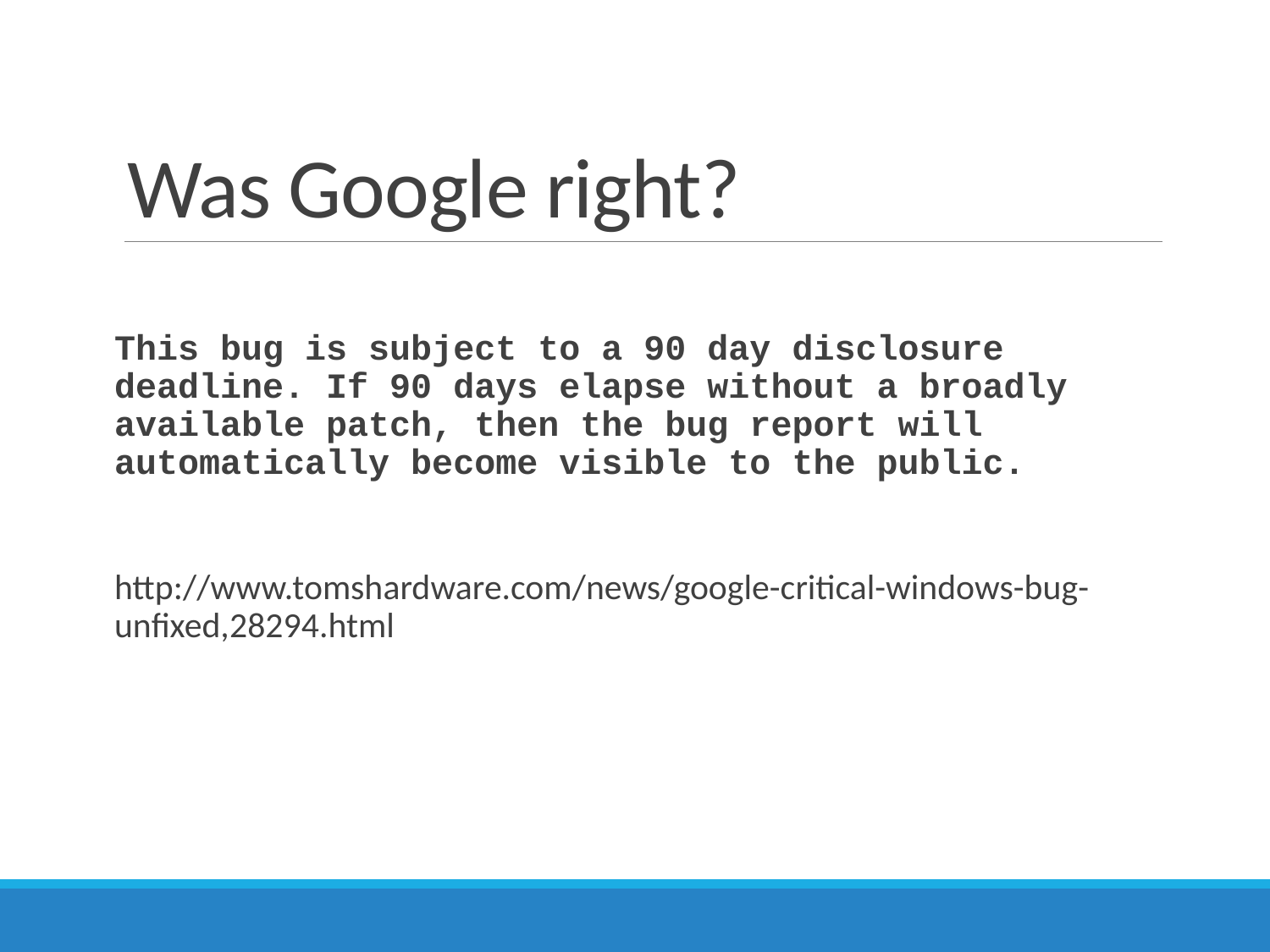

# Was Google right?

This bug is subject to a 90 day disclosure deadline. If 90 days elapse without a broadly available patch, then the bug report will automatically become visible to the public.

http://www.tomshardware.com/news/google-critical-windows-bug-unfixed,28294.html